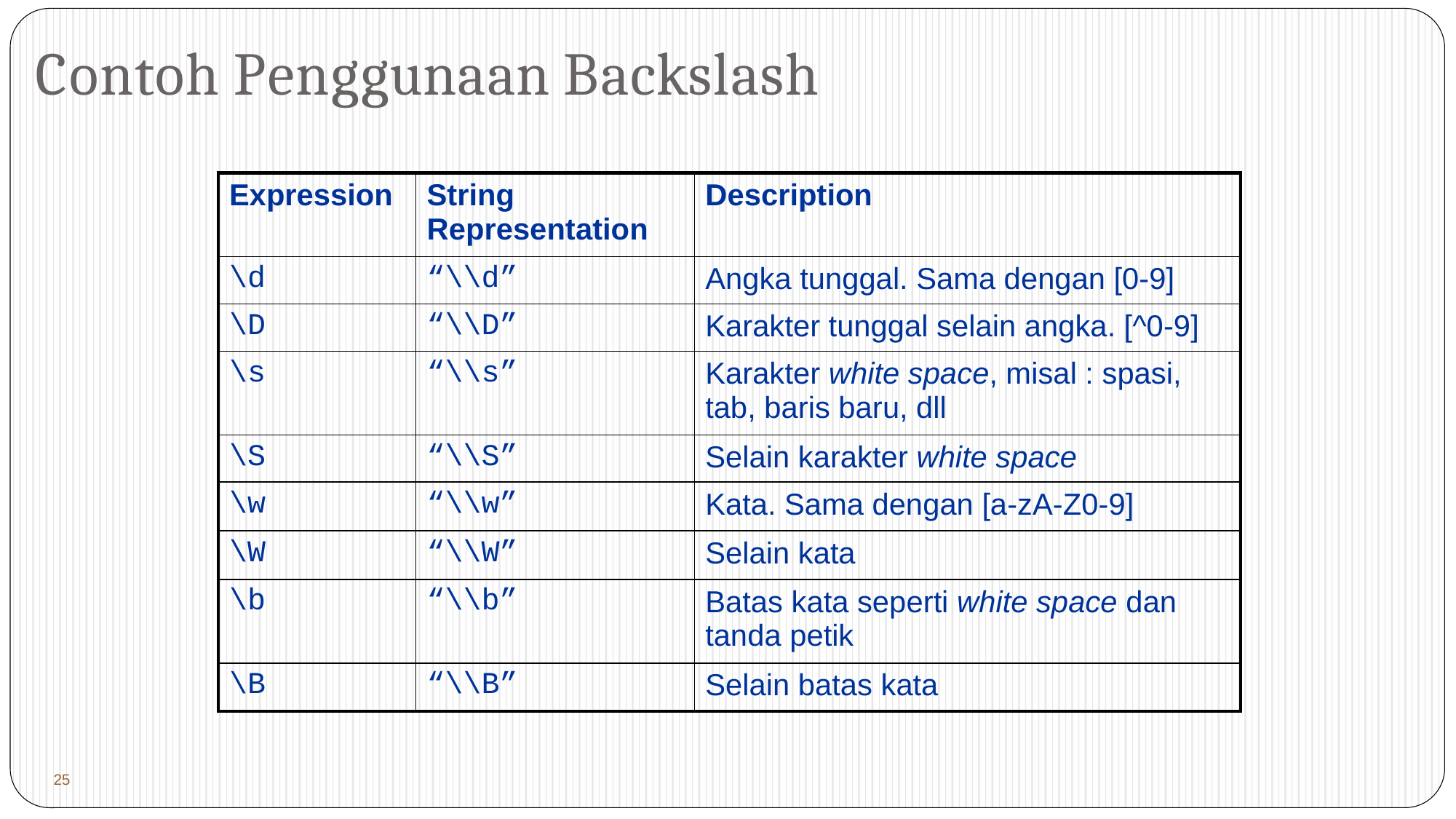

# Contoh Penggunaan Backslash
| Expression | String Representation | Description |
| --- | --- | --- |
| \d | “\\d” | Angka tunggal. Sama dengan [0-9] |
| \D | “\\D” | Karakter tunggal selain angka. [^0-9] |
| \s | “\\s” | Karakter white space, misal : spasi, tab, baris baru, dll |
| \S | “\\S” | Selain karakter white space |
| \w | “\\w” | Kata. Sama dengan [a-zA-Z0-9] |
| \W | “\\W” | Selain kata |
| \b | “\\b” | Batas kata seperti white space dan tanda petik |
| \B | “\\B” | Selain batas kata |

 25